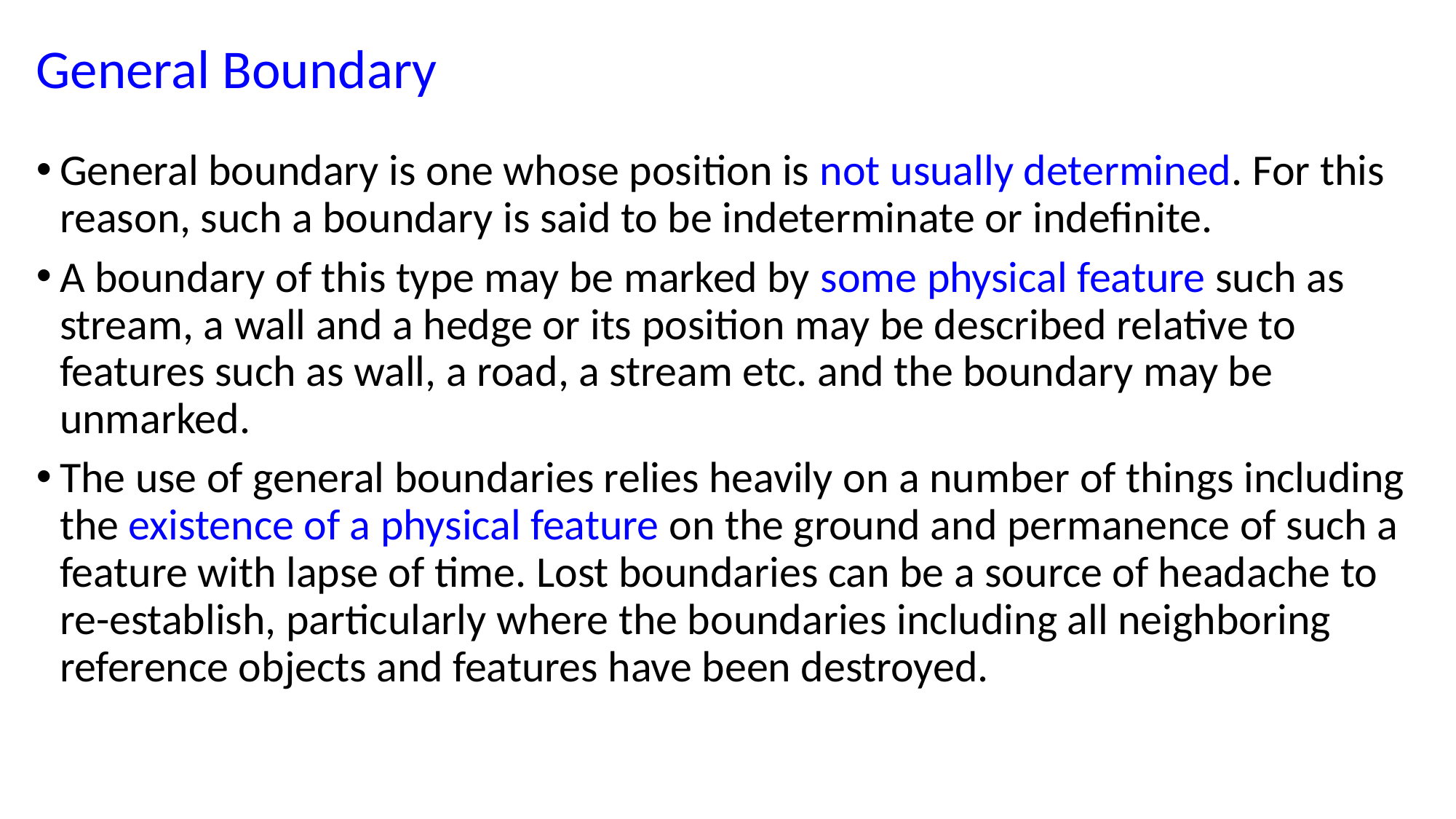

# General Boundary
General boundary is one whose position is not usually determined. For this reason, such a boundary is said to be indeterminate or indefinite.
A boundary of this type may be marked by some physical feature such as stream, a wall and a hedge or its position may be described relative to features such as wall, a road, a stream etc. and the boundary may be unmarked.
The use of general boundaries relies heavily on a number of things including the existence of a physical feature on the ground and permanence of such a feature with lapse of time. Lost boundaries can be a source of headache to re-establish, particularly where the boundaries including all neighboring reference objects and features have been destroyed.